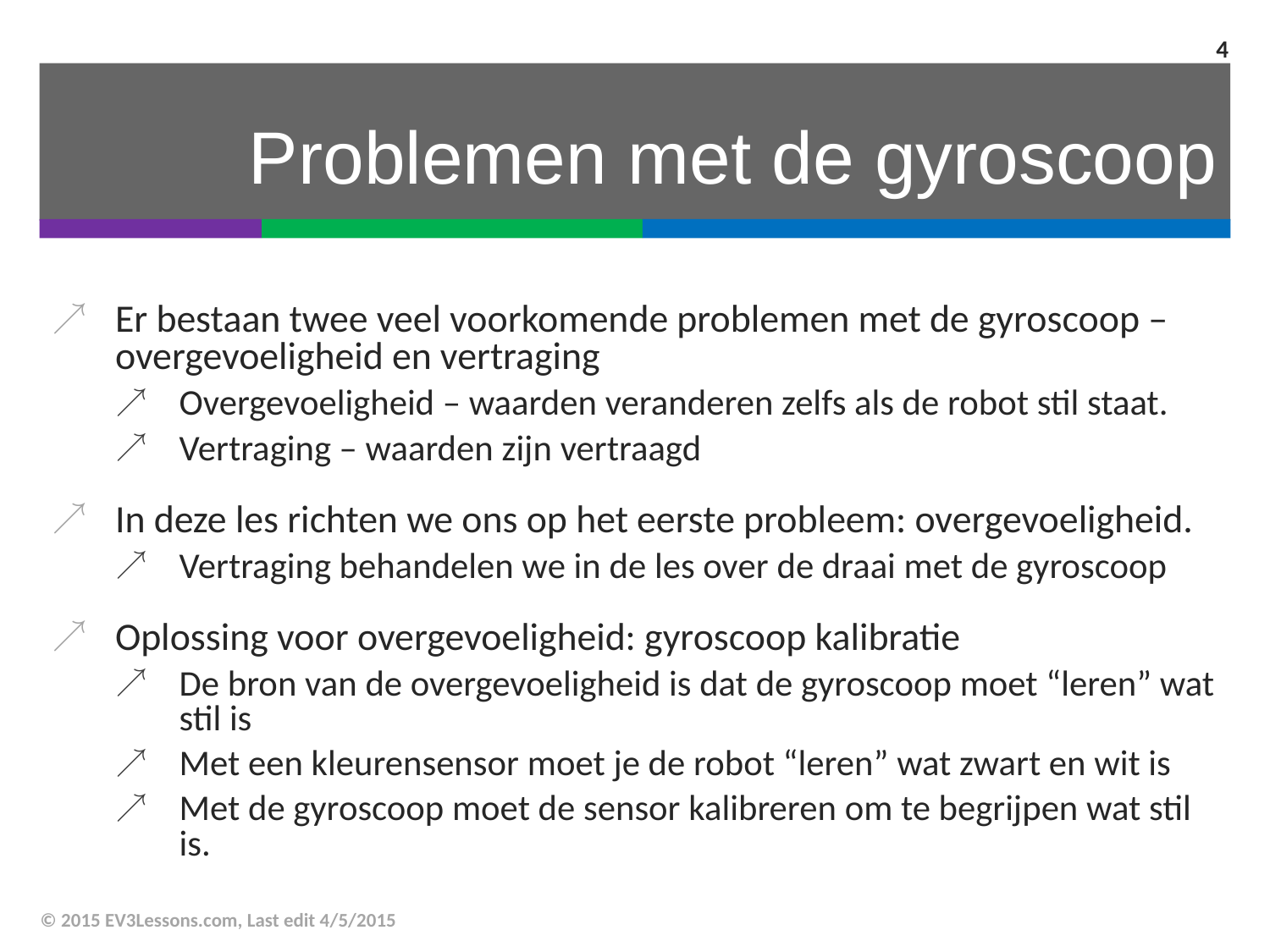

4
# Problemen met de gyroscoop
Er bestaan twee veel voorkomende problemen met de gyroscoop – overgevoeligheid en vertraging
Overgevoeligheid – waarden veranderen zelfs als de robot stil staat.
Vertraging – waarden zijn vertraagd
In deze les richten we ons op het eerste probleem: overgevoeligheid.
Vertraging behandelen we in de les over de draai met de gyroscoop
Oplossing voor overgevoeligheid: gyroscoop kalibratie
De bron van de overgevoeligheid is dat de gyroscoop moet “leren” wat stil is
Met een kleurensensor moet je de robot “leren” wat zwart en wit is
Met de gyroscoop moet de sensor kalibreren om te begrijpen wat stil is.

© 2015 EV3Lessons.com, Last edit 4/5/2015